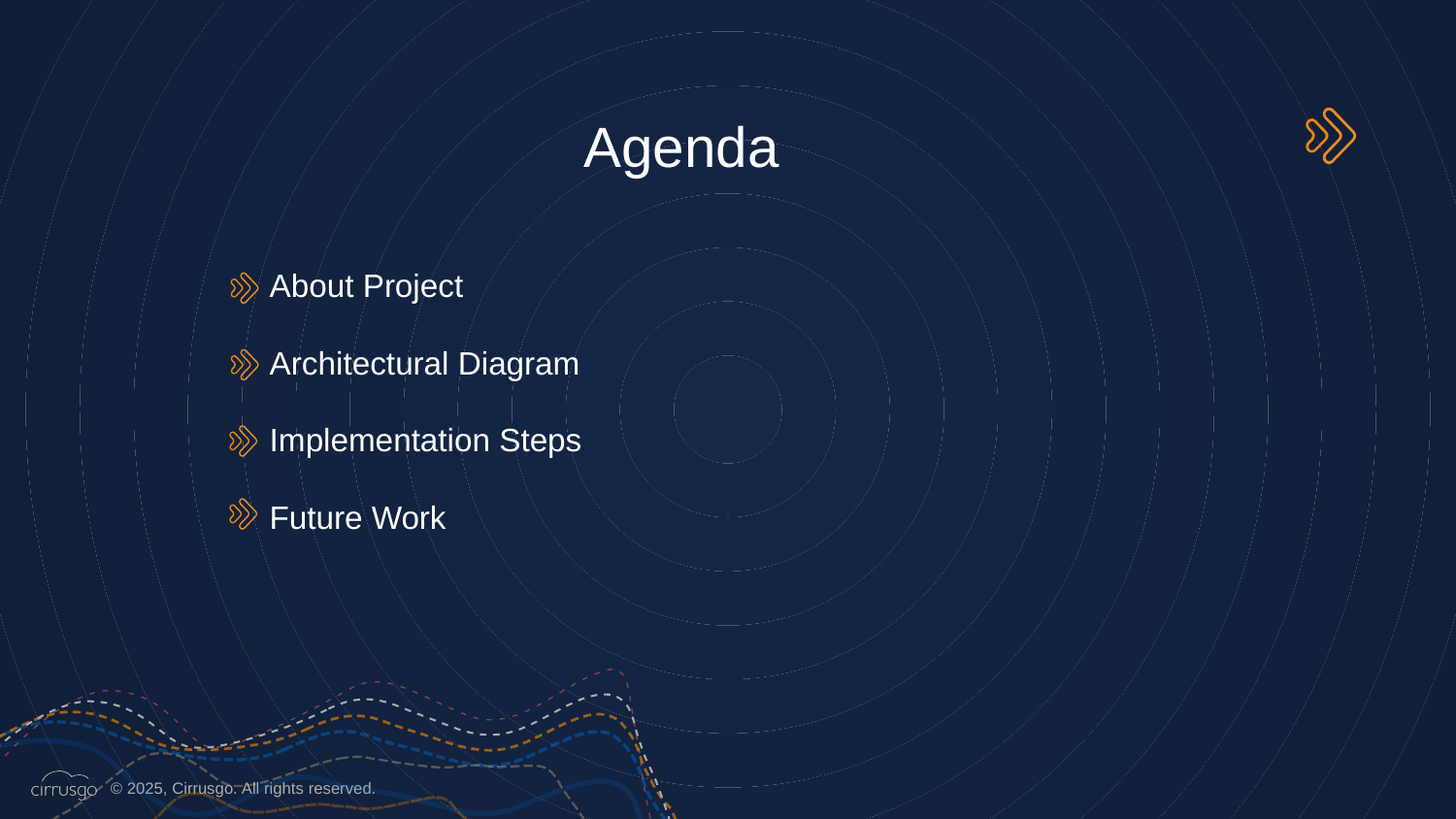

# Agenda

About Project

Architectural Diagram

Implementation Steps

Future Work